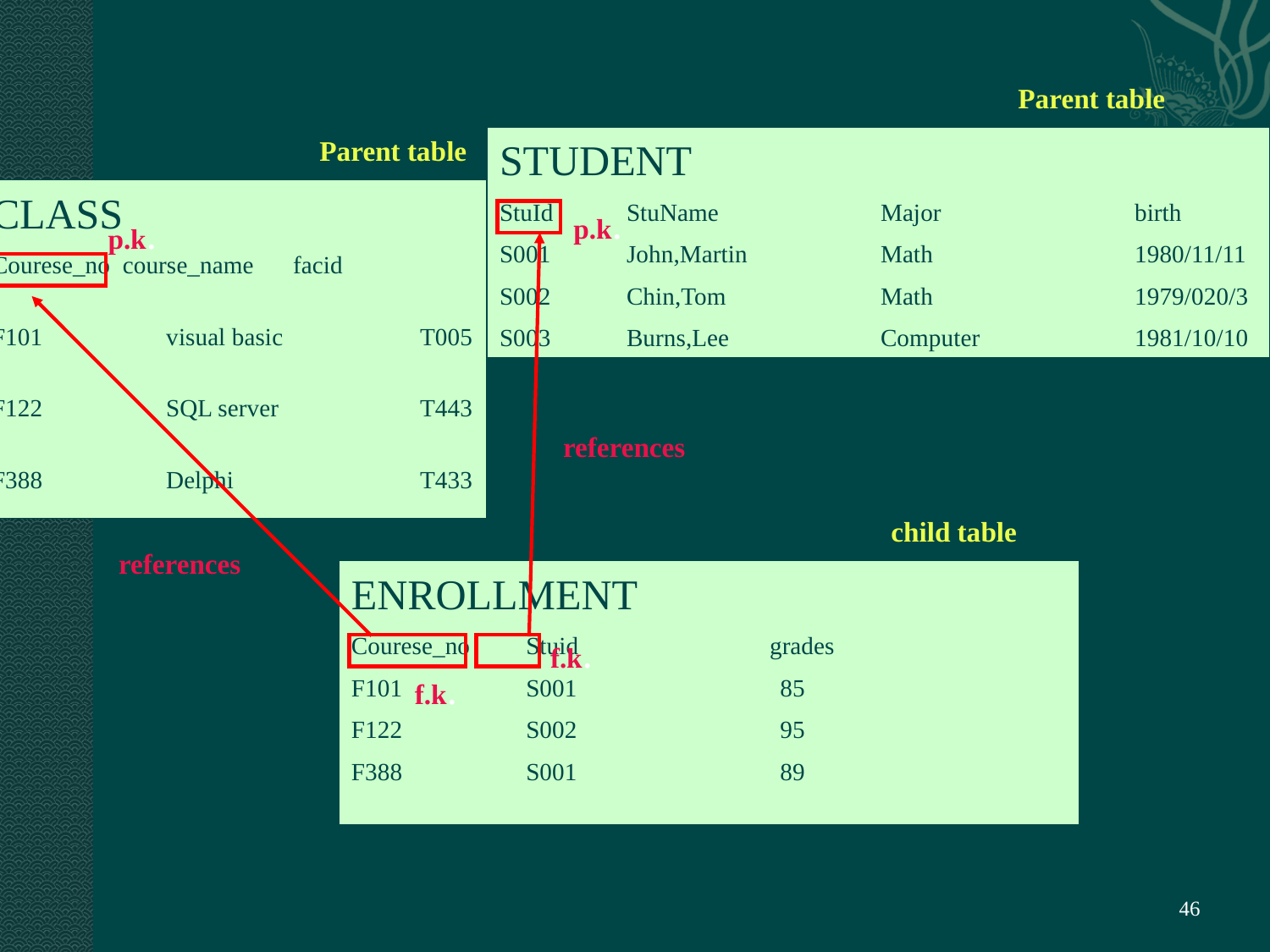

Parent table
Parent table
STUDENT
StuId	StuName		Major		birth
S001	John,Martin		Math		1980/11/11
S002	Chin,Tom		Math		1979/020/3
S003	Burns,Lee		Computer		1981/10/10
CLASS
Courese_no  course_name	facid
F101	visual basic		T005
F122	SQL server		T443
F388	Delphi		T433
p.k.
p.k.

references
child table
references
ENROLLMENT
Courese_no	Stuid	                   grades
F101	S001		85
F122	S002		95
F388	S001		89
f.k.

f.k.
46